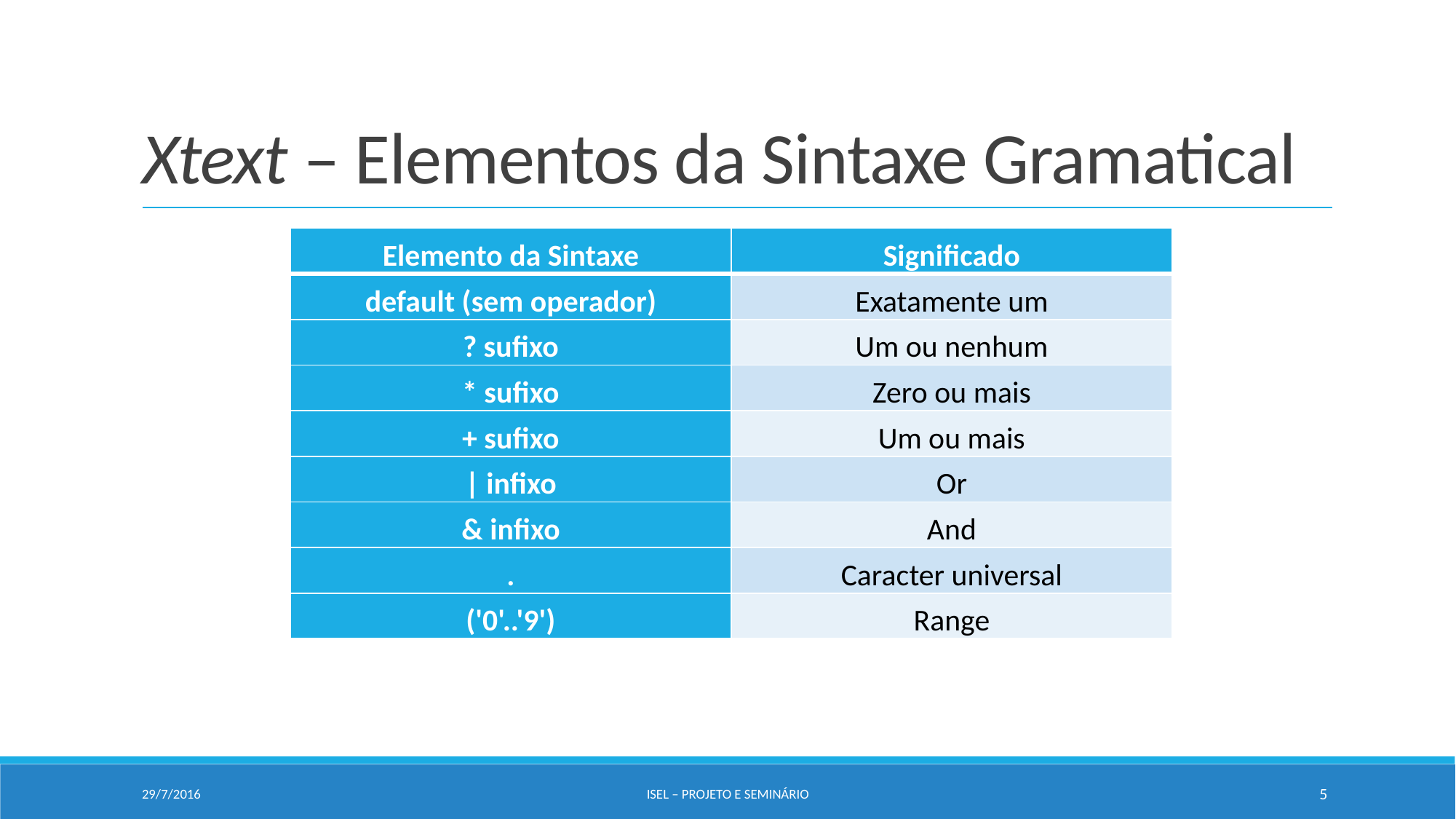

# Xtext – Elementos da Sintaxe Gramatical
| Elemento da Sintaxe | Significado |
| --- | --- |
| default (sem operador) | Exatamente um |
| ? sufixo | Um ou nenhum |
| \* sufixo | Zero ou mais |
| + sufixo | Um ou mais |
| | infixo | Or |
| & infixo | And |
| . | Caracter universal |
| ('0'..'9') | Range |
29/7/2016
ISEL – Projeto e Seminário
5